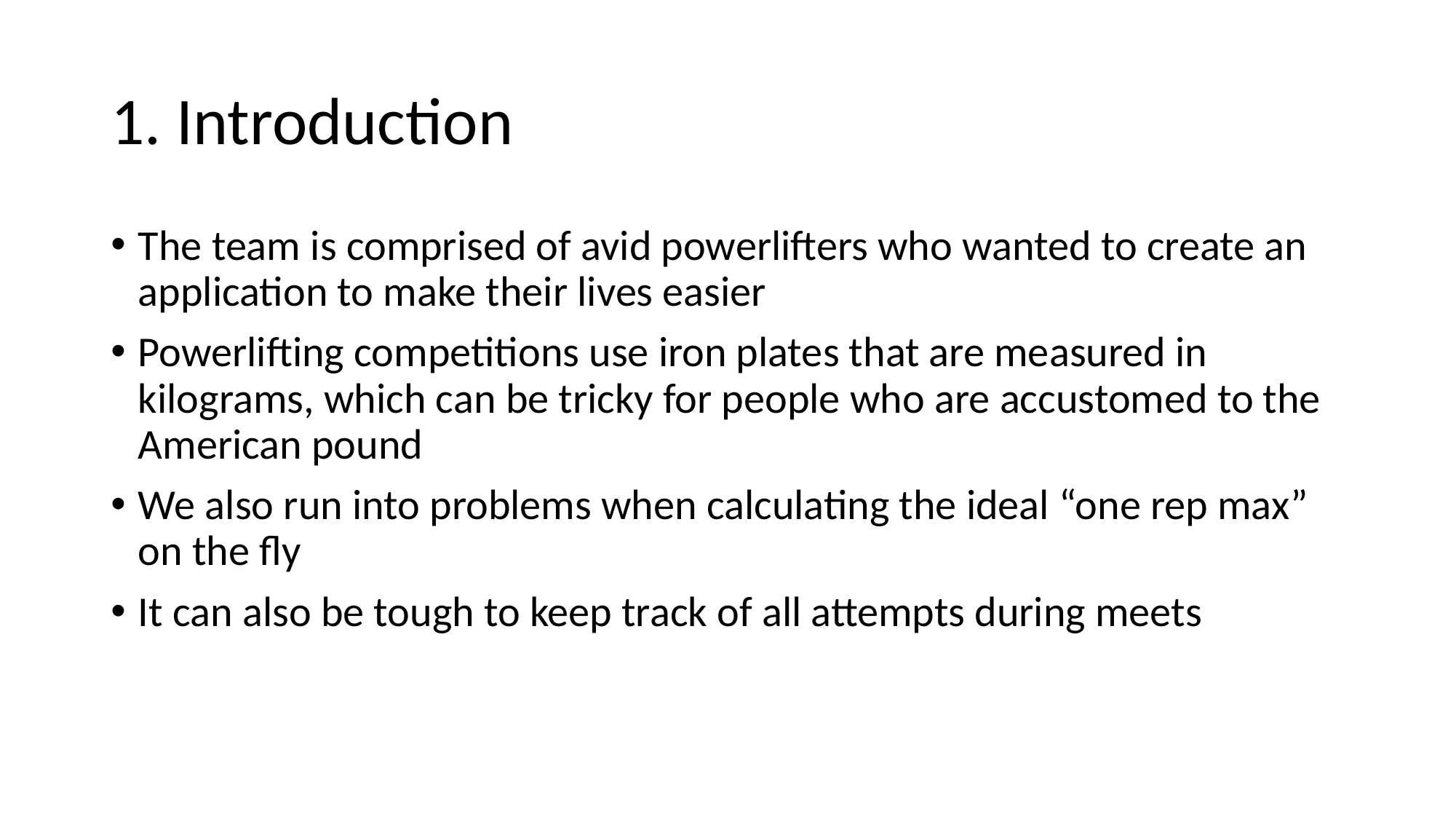

# 1. Introduction
The team is comprised of avid powerlifters who wanted to create an application to make their lives easier
Powerlifting competitions use iron plates that are measured in kilograms, which can be tricky for people who are accustomed to the American pound
We also run into problems when calculating the ideal “one rep max” on the fly
It can also be tough to keep track of all attempts during meets